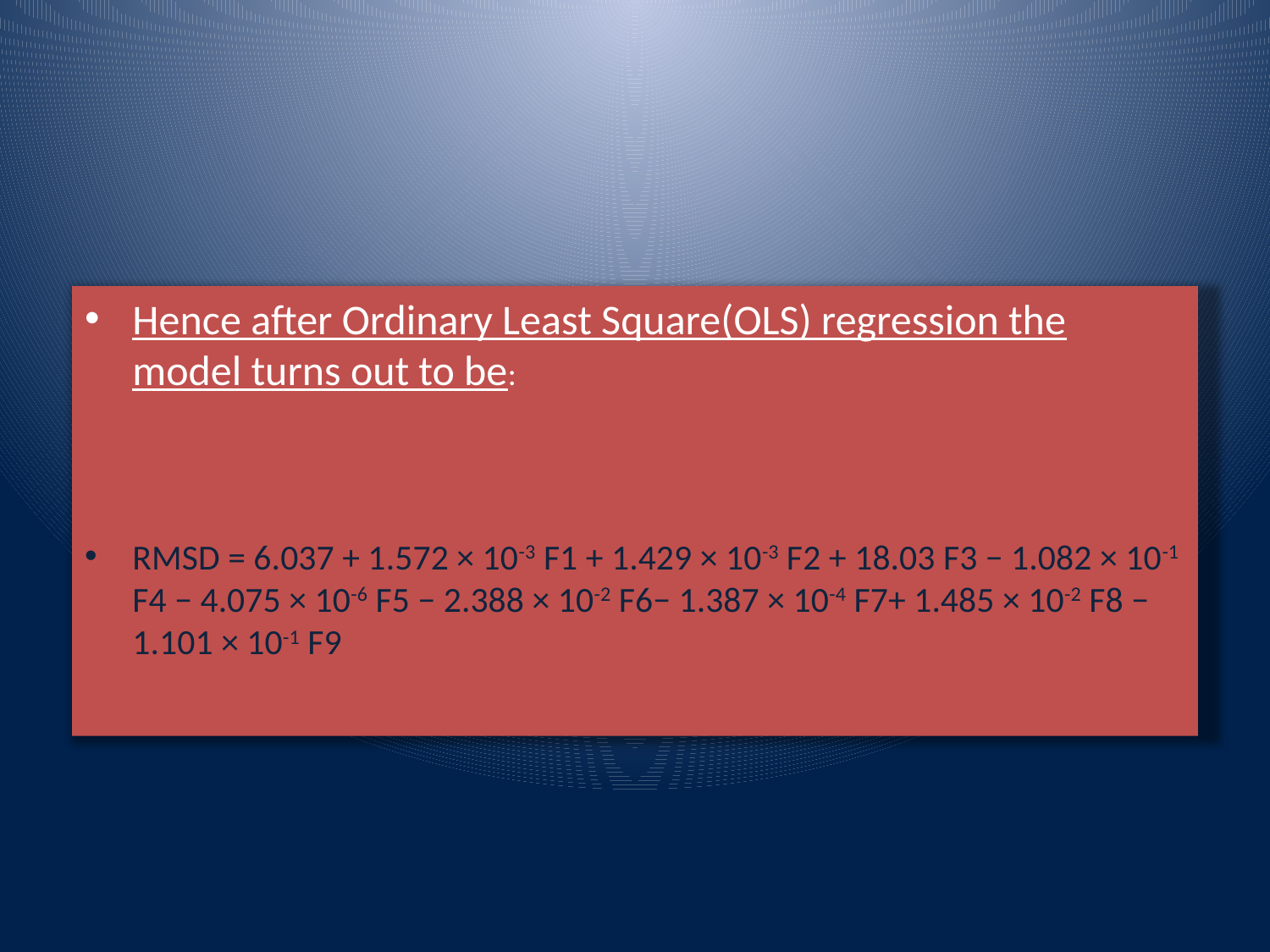

Hence after Ordinary Least Square(OLS) regression the model turns out to be:

RMSD = 6.037 + 1.572 × 10-3 F1 + 1.429 × 10-3 F2 + 18.03 F3 − 1.082 × 10-1 F4 − 4.075 × 10-6 F5 − 2.388 × 10-2 F6− 1.387 × 10-4 F7+ 1.485 × 10-2 F8 − 1.101 × 10-1 F9